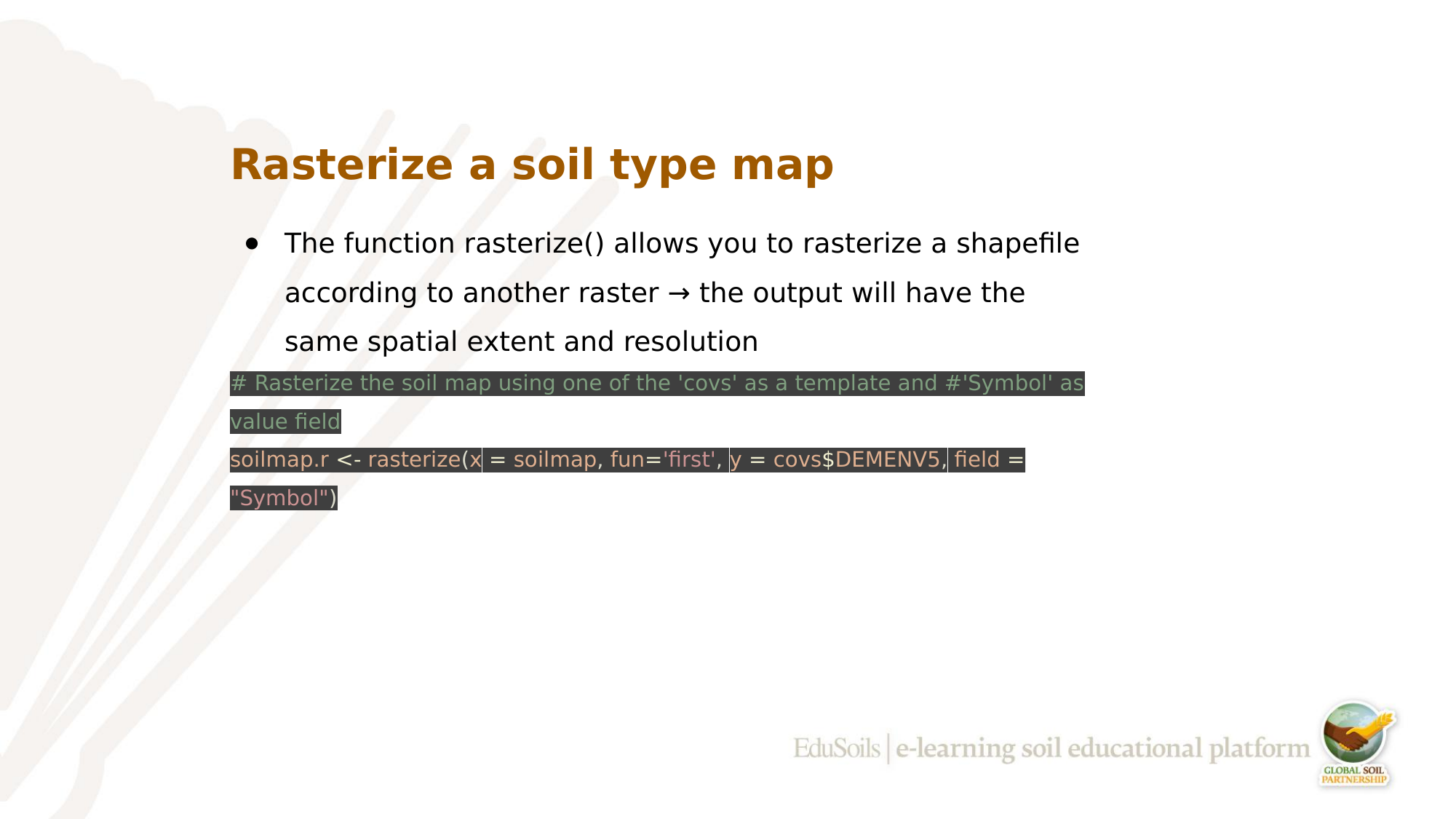

# Rasterize a soil type map
The function rasterize() allows you to rasterize a shapefile according to another raster → the output will have the same spatial extent and resolution
# Rasterize the soil map using one of the 'covs' as a template and #'Symbol' as value field
soilmap.r <- rasterize(x = soilmap, fun='first', y = covs$DEMENV5, field = "Symbol")